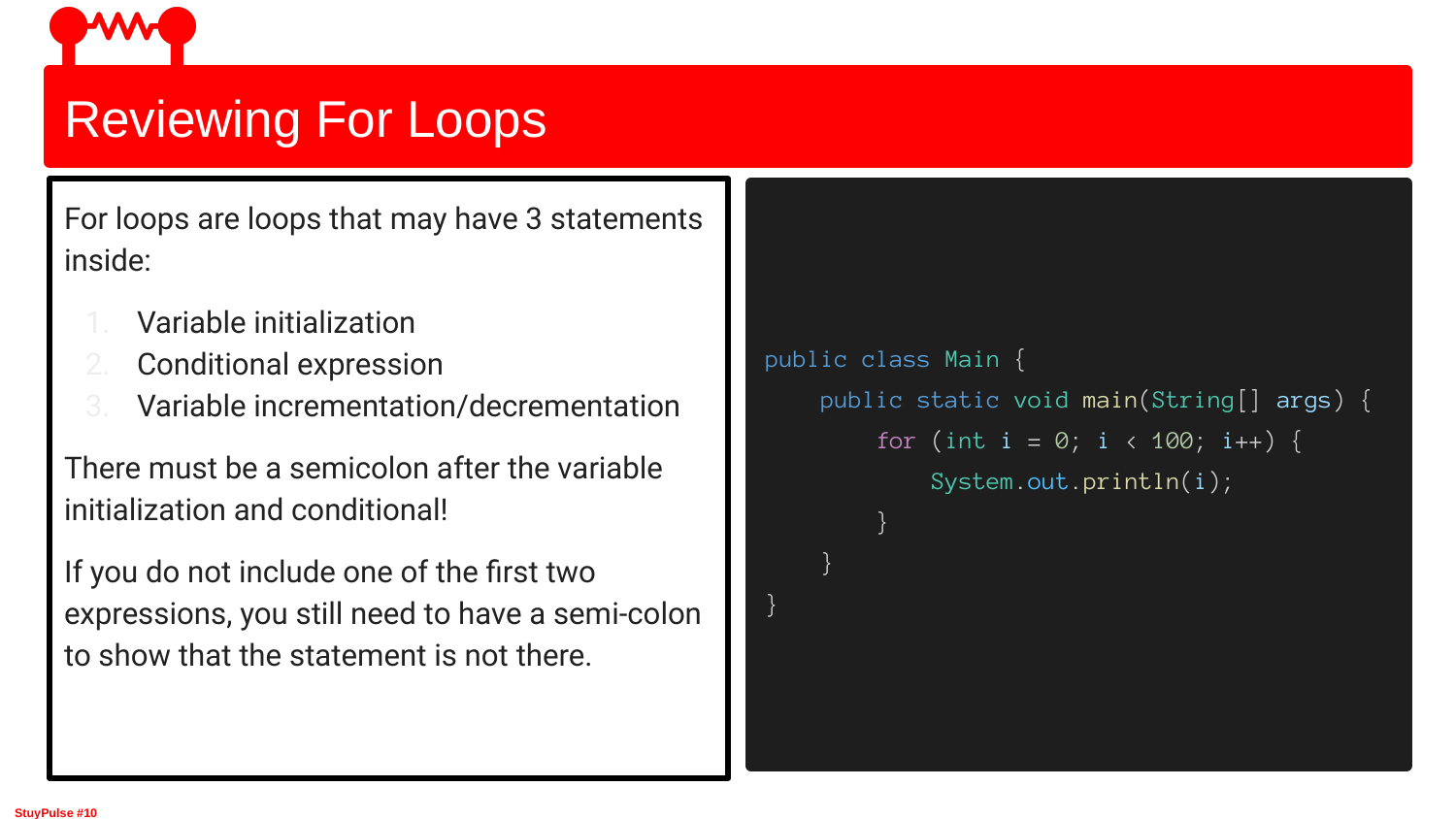

# Reviewing For Loops
For loops are loops that may have 3 statements inside:
Variable initialization
Conditional expression
Variable incrementation/decrementation
There must be a semicolon after the variable initialization and conditional!
If you do not include one of the first two expressions, you still need to have a semi-colon to show that the statement is not there.
public class Main {
    public static void main(String[] args) {
        for (int i = 0; i < 100; i++) {
            System.out.println(i);
        }
    }
}